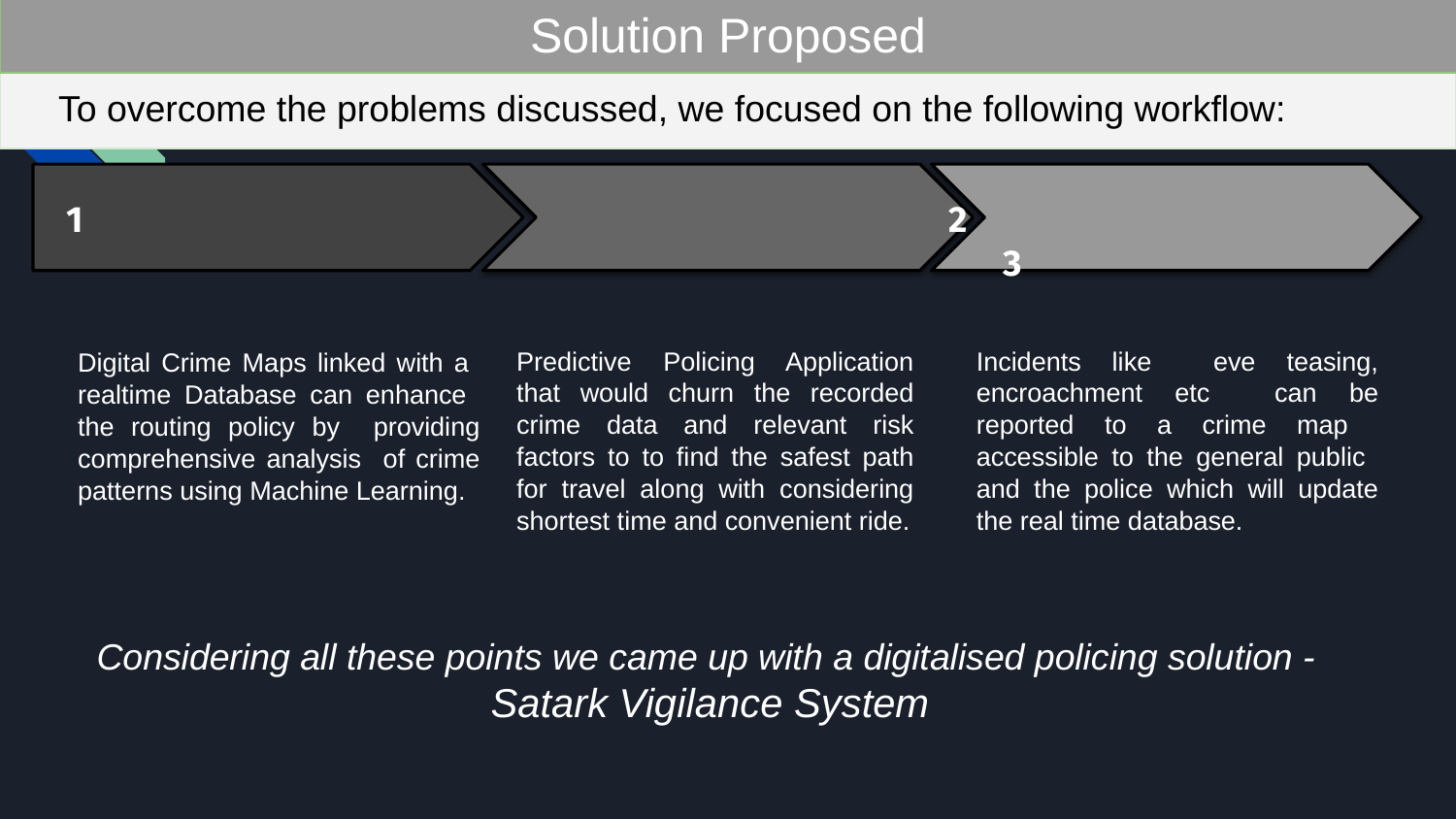

Solution Proposed
#

To overcome the problems discussed, we focused on the following workflow:

1						 2							3

Predictive Policing Application that would churn the recorded crime data and relevant risk factors to to find the safest path for travel along with considering shortest time and convenient ride.
Incidents like  eve teasing, encroachment etc  can be reported to a crime map  accessible to the general public  and the police which will update the real time database.
Digital Crime Maps linked with a  realtime Database can enhance  the routing policy by  providing comprehensive analysis  of crime patterns using Machine Learning.
Considering all these points we came up with a digitalised policing solution -
Satark Vigilance System